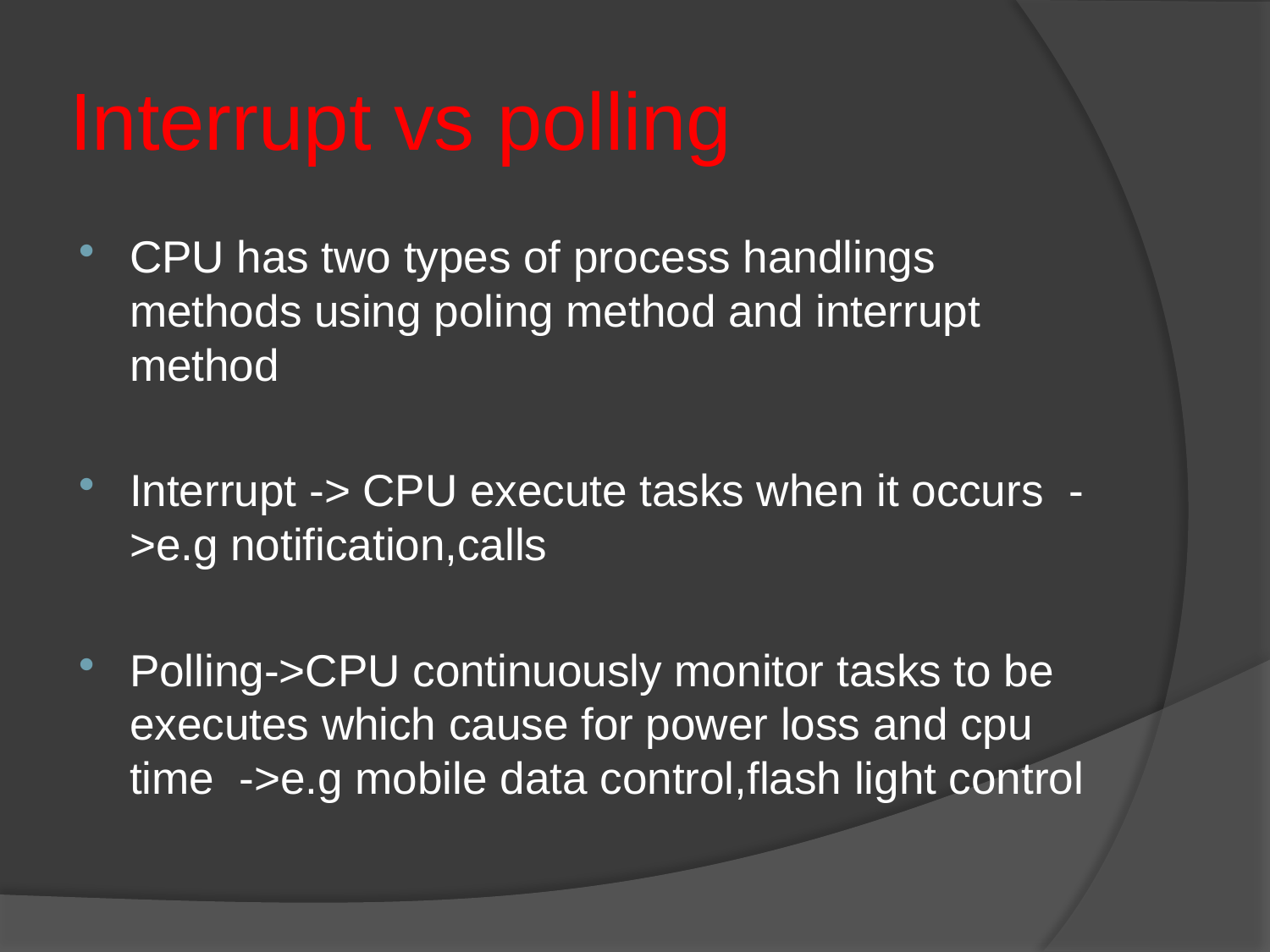

# Interrupt vs polling
CPU has two types of process handlings methods using poling method and interrupt method

Interrupt -> CPU execute tasks when it occurs  ->e.g notification,calls

Polling->CPU continuously monitor tasks to be executes which cause for power loss and cpu time  ->e.g mobile data control,flash light control